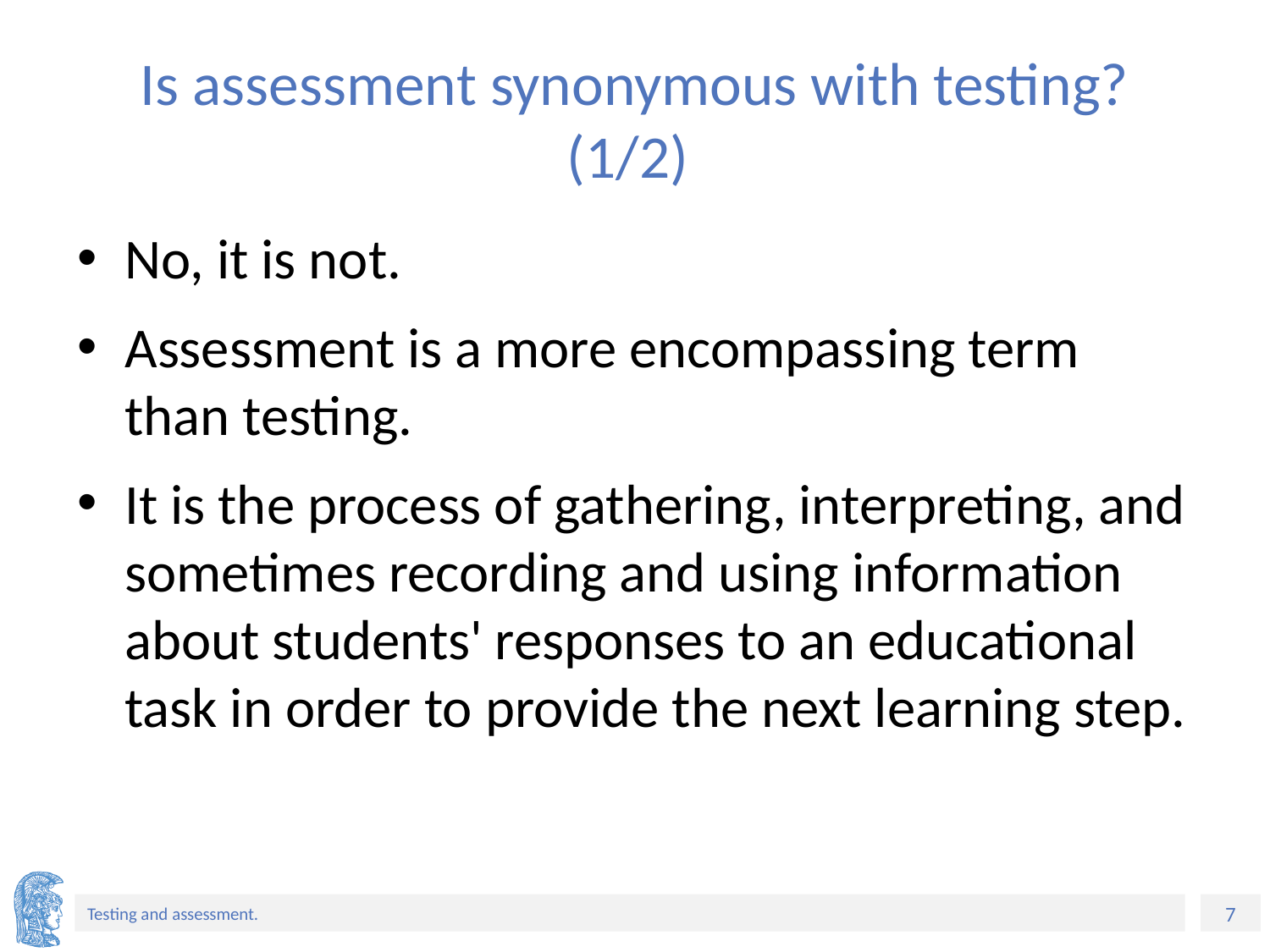

# Is assessment synonymous with testing? (1/2)
No, it is not.
Assessment is a more encompassing term than testing.
It is the process of gathering, interpreting, and sometimes recording and using information about students' responses to an educational task in order to provide the next learning step.